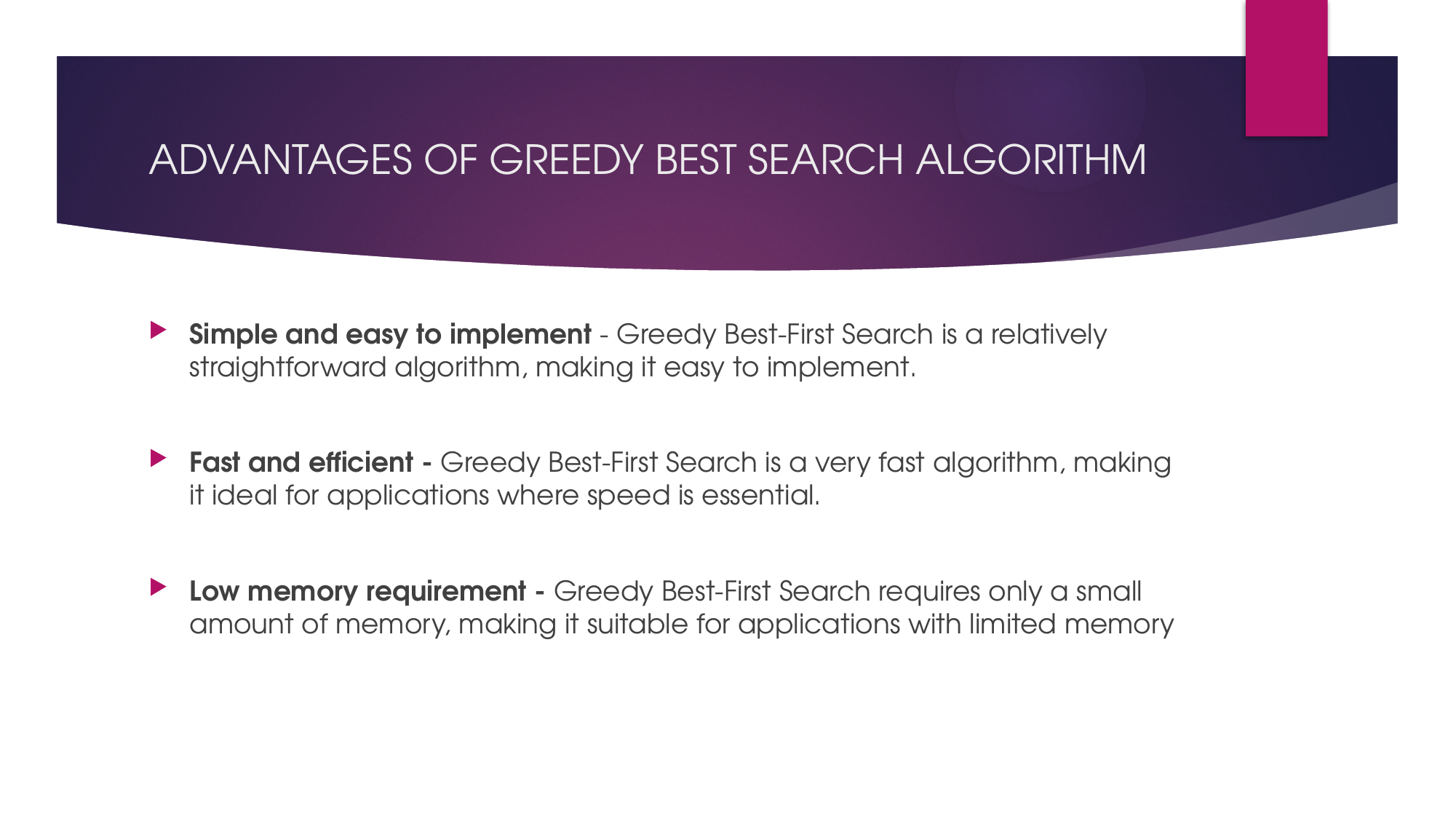

# ADVANTAGES OF GREEDY BEST SEARCH ALGORITHM
Simple and easy to implement - Greedy Best-First Search is a relatively straightforward algorithm, making it easy to implement.

Fast and efficient - Greedy Best-First Search is a very fast algorithm, making it ideal for applications where speed is essential.

Low memory requirement - Greedy Best-First Search requires only a small amount of memory, making it suitable for applications with limited memory